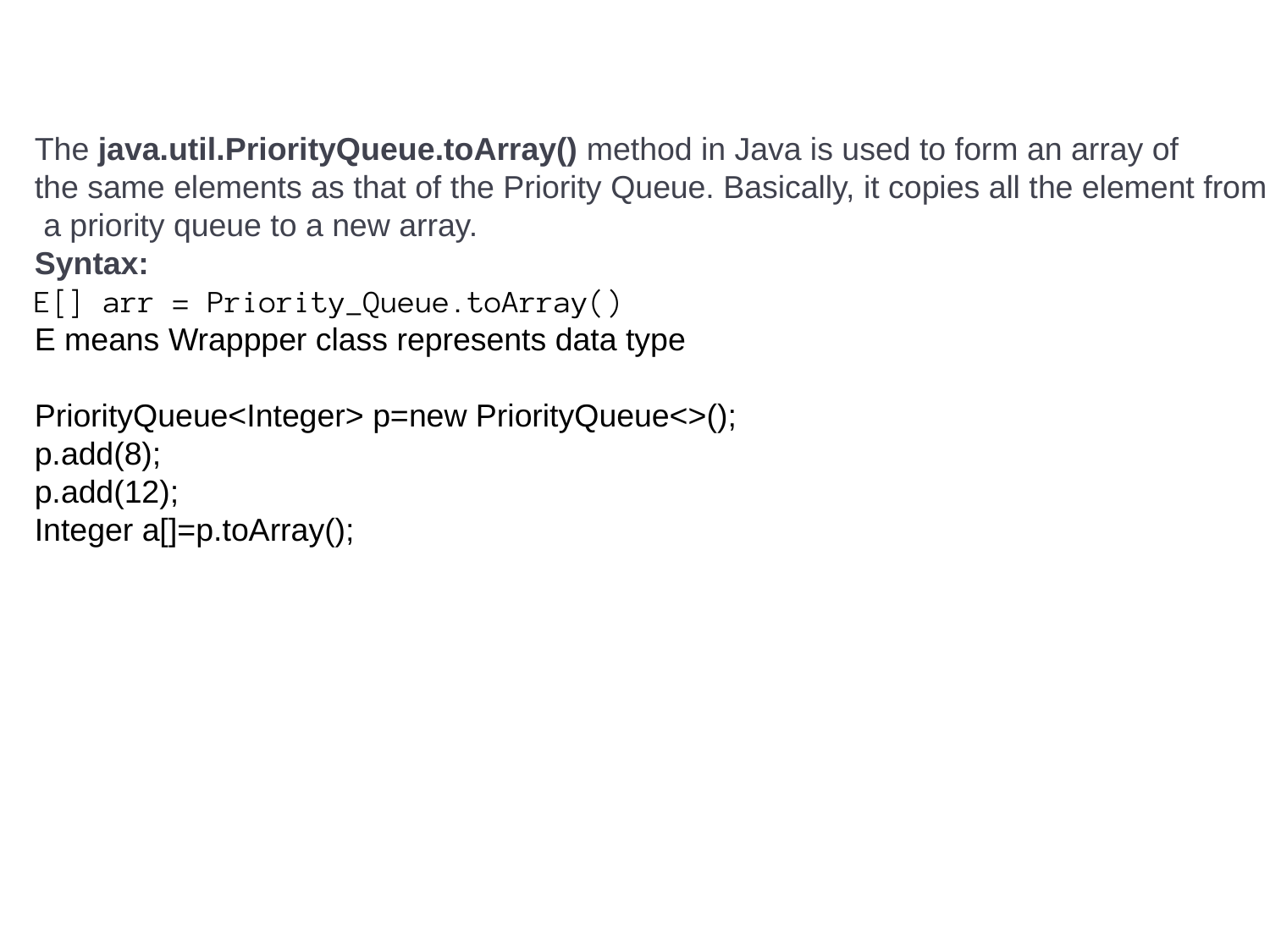

The java.util.PriorityQueue.toArray() method in Java is used to form an array of
the same elements as that of the Priority Queue. Basically, it copies all the element from
 a priority queue to a new array.
Syntax:
E[] arr = Priority_Queue.toArray()
E means Wrappper class represents data type

PriorityQueue<Integer> p=new PriorityQueue<>();
p.add(8);
p.add(12);
Integer a[]=p.toArray();